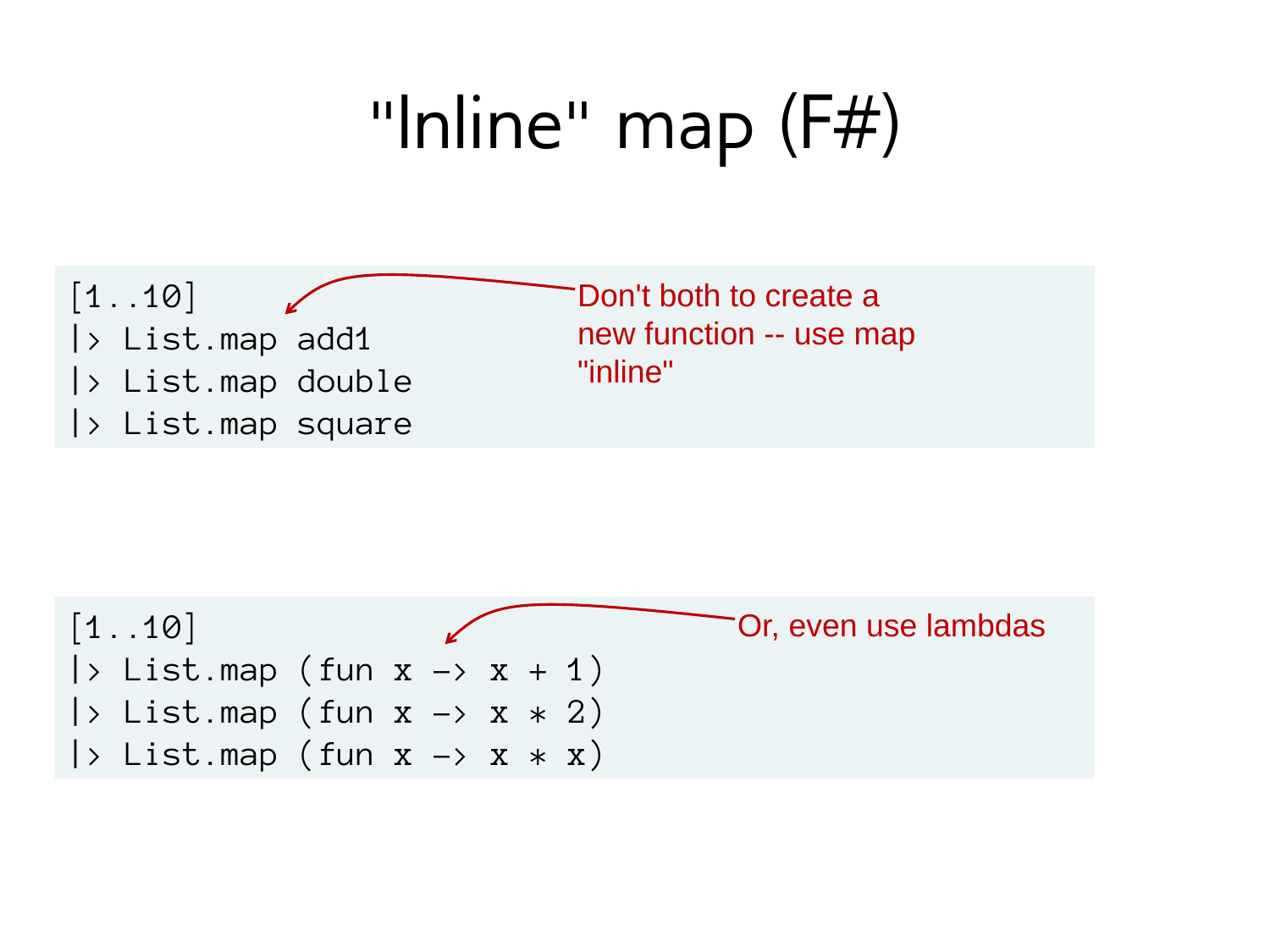

# "Inline" map (F#)

Don't both to create a new function -- use map "inline"
[1..10]
|> List.map add1
|> List.map double
|> List.map square

Or, even use lambdas
[1..10]
|> List.map (fun x -> x + 1)
|> List.map (fun x -> x * 2)
|> List.map (fun x -> x * x)